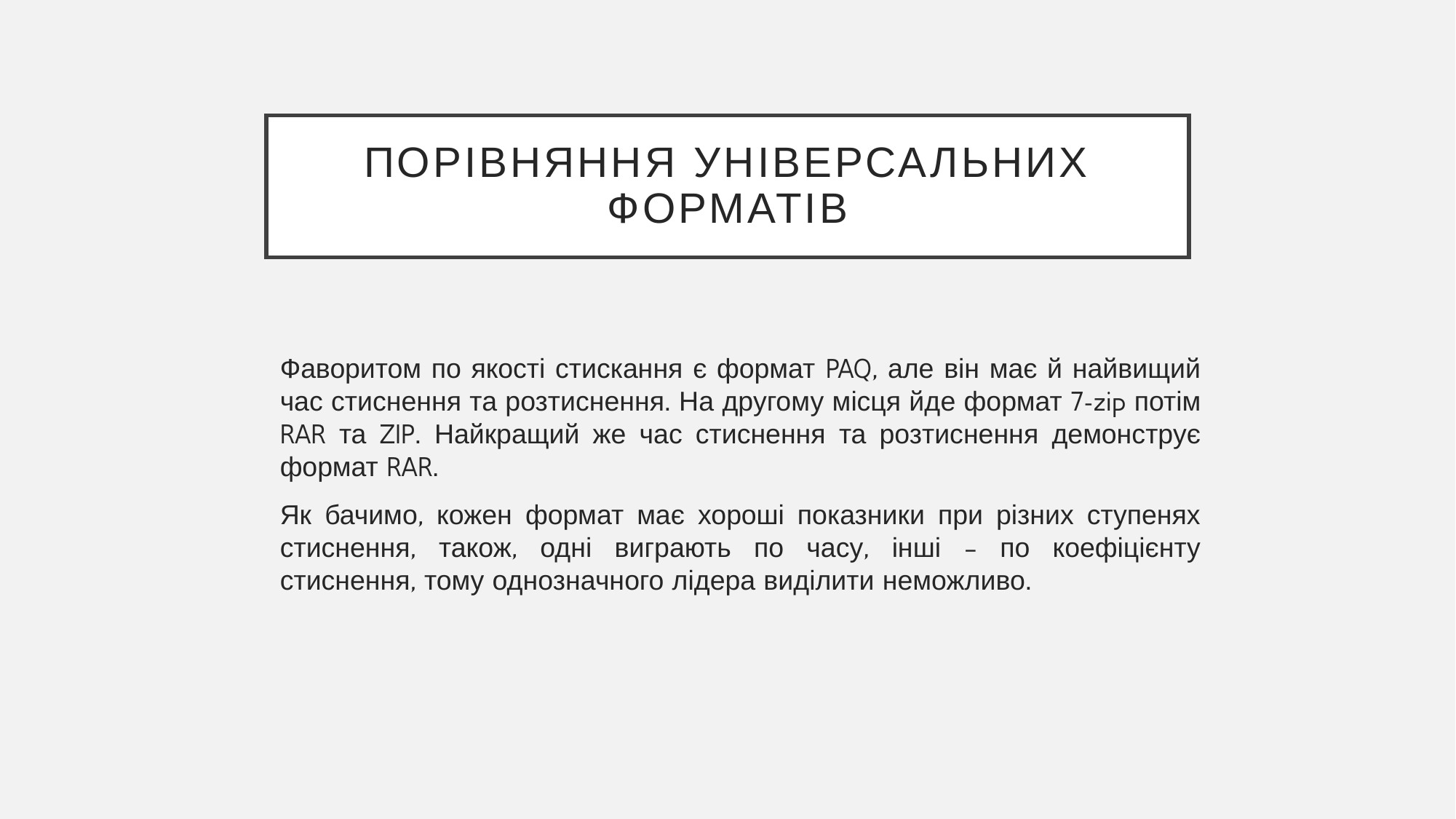

# ПОРІВНЯННЯ УНІВЕРСАЛЬНИХ ФОРМАТІВ
Фаворитом по якості стискання є формат PAQ, але він має й найвищий час стиснення та розтиснення. На другому місця йде формат 7-zip потім RAR та ZIP. Найкращий же час стиснення та розтиснення демонструє формат RAR.
Як бачимо, кожен формат має хороші показники при різних ступенях стиснення, також, одні виграють по часу, інші – по коефіцієнту стиснення, тому однозначного лідера виділити неможливо.